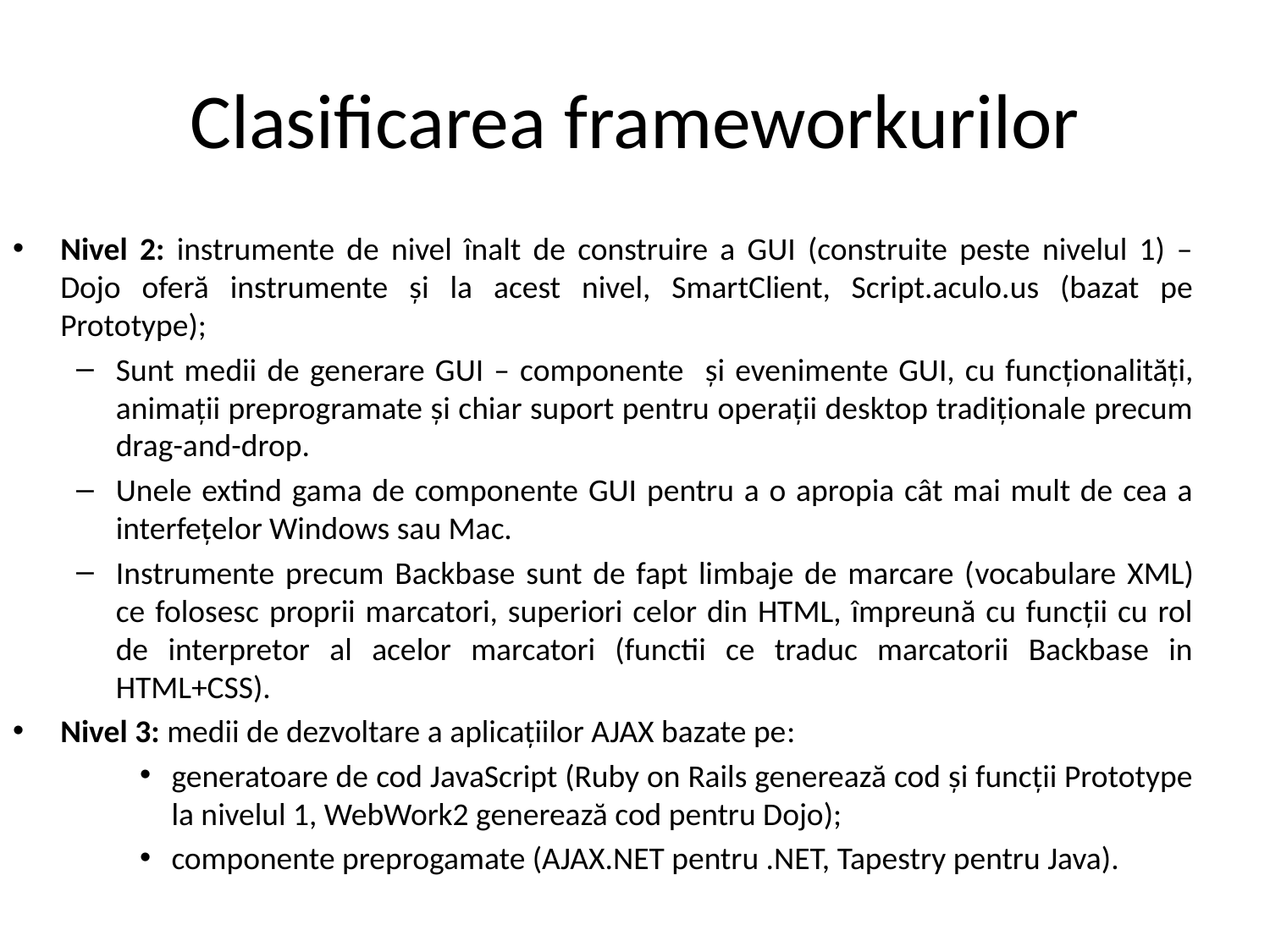

# Clasificarea frameworkurilor
Nivel 2: instrumente de nivel înalt de construire a GUI (construite peste nivelul 1) – Dojo oferă instrumente şi la acest nivel, SmartClient, Script.aculo.us (bazat pe Prototype);
Sunt medii de generare GUI – componente  și evenimente GUI, cu funcţionalităţi, animaţii preprogramate şi chiar suport pentru operaţii desktop tradiţionale precum drag-and-drop.
Unele extind gama de componente GUI pentru a o apropia cât mai mult de cea a interfeţelor Windows sau Mac.
Instrumente precum Backbase sunt de fapt limbaje de marcare (vocabulare XML) ce folosesc proprii marcatori, superiori celor din HTML, împreună cu funcţii cu rol de interpretor al acelor marcatori (functii ce traduc marcatorii Backbase in HTML+CSS).
Nivel 3: medii de dezvoltare a aplicaţiilor AJAX bazate pe:
generatoare de cod JavaScript (Ruby on Rails generează cod şi funcţii Prototype la nivelul 1, WebWork2 generează cod pentru Dojo);
componente preprogamate (AJAX.NET pentru .NET, Tapestry pentru Java).